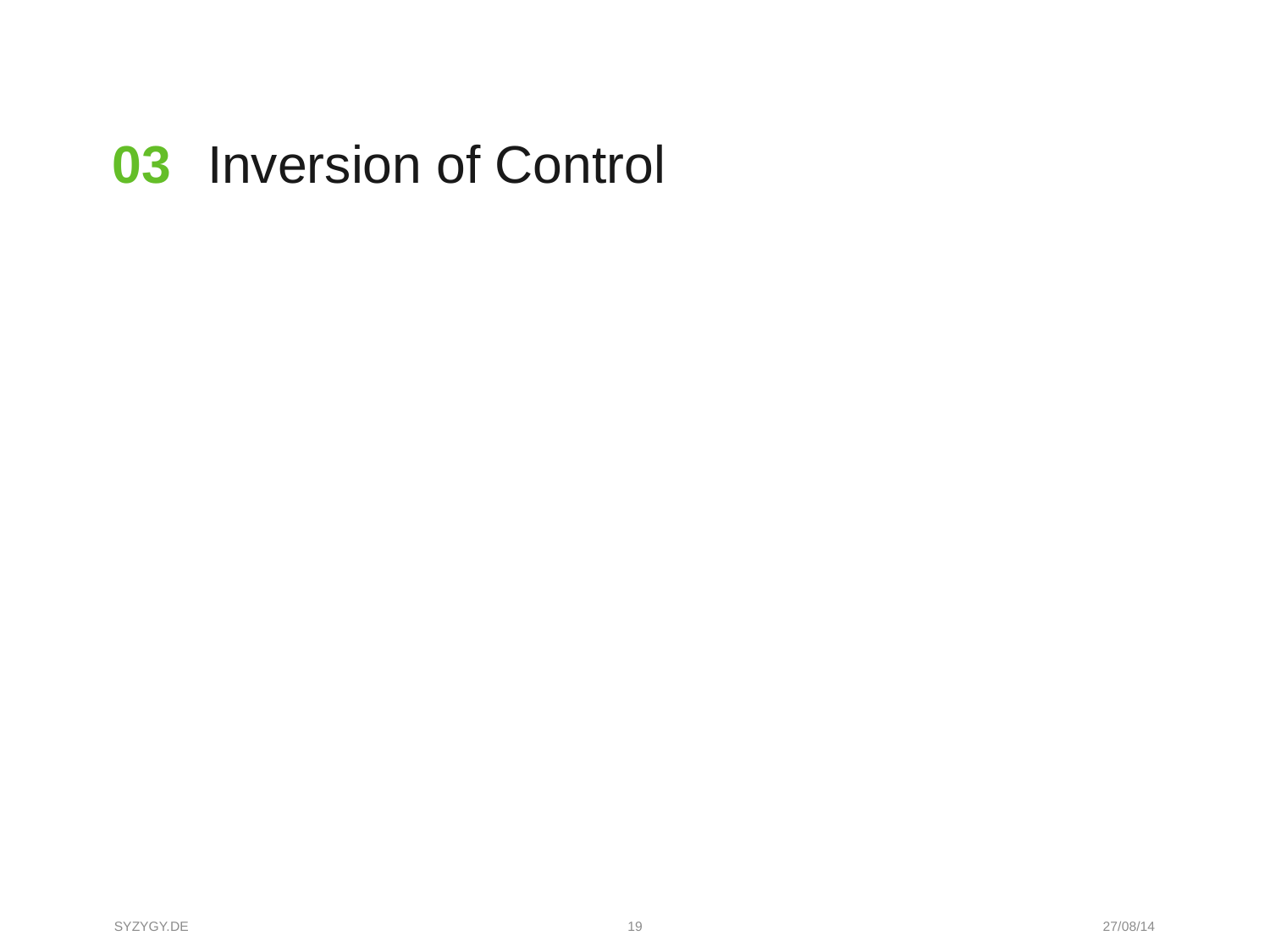

| 03 | Inversion of Control |  |
| --- | --- | --- |
|  |  |  |
SYZYGY.DE
19
27/08/14